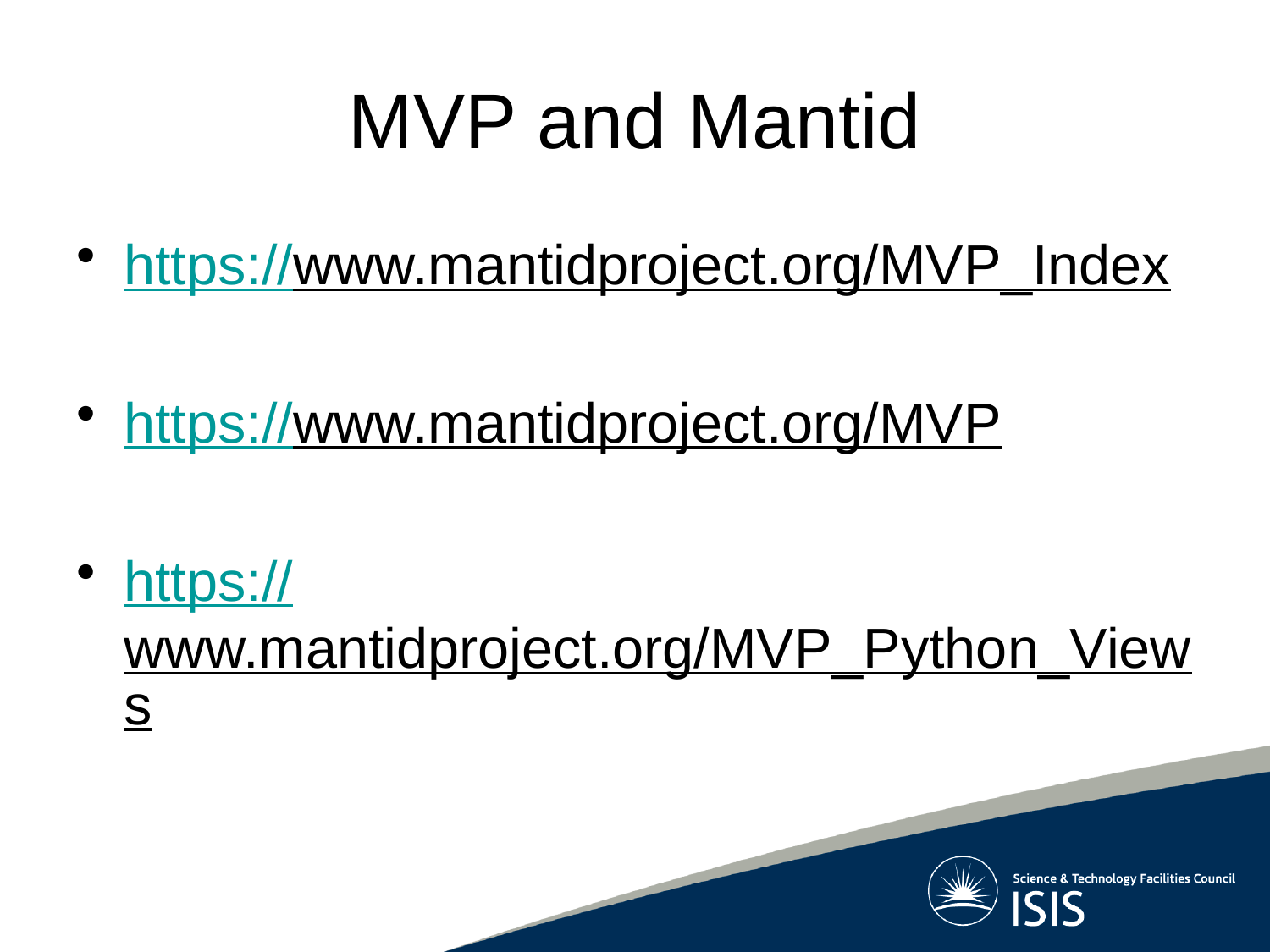

# MVP and Mantid
https://www.mantidproject.org/MVP_Index

https://www.mantidproject.org/MVP

https://www.mantidproject.org/MVP_Python_Views